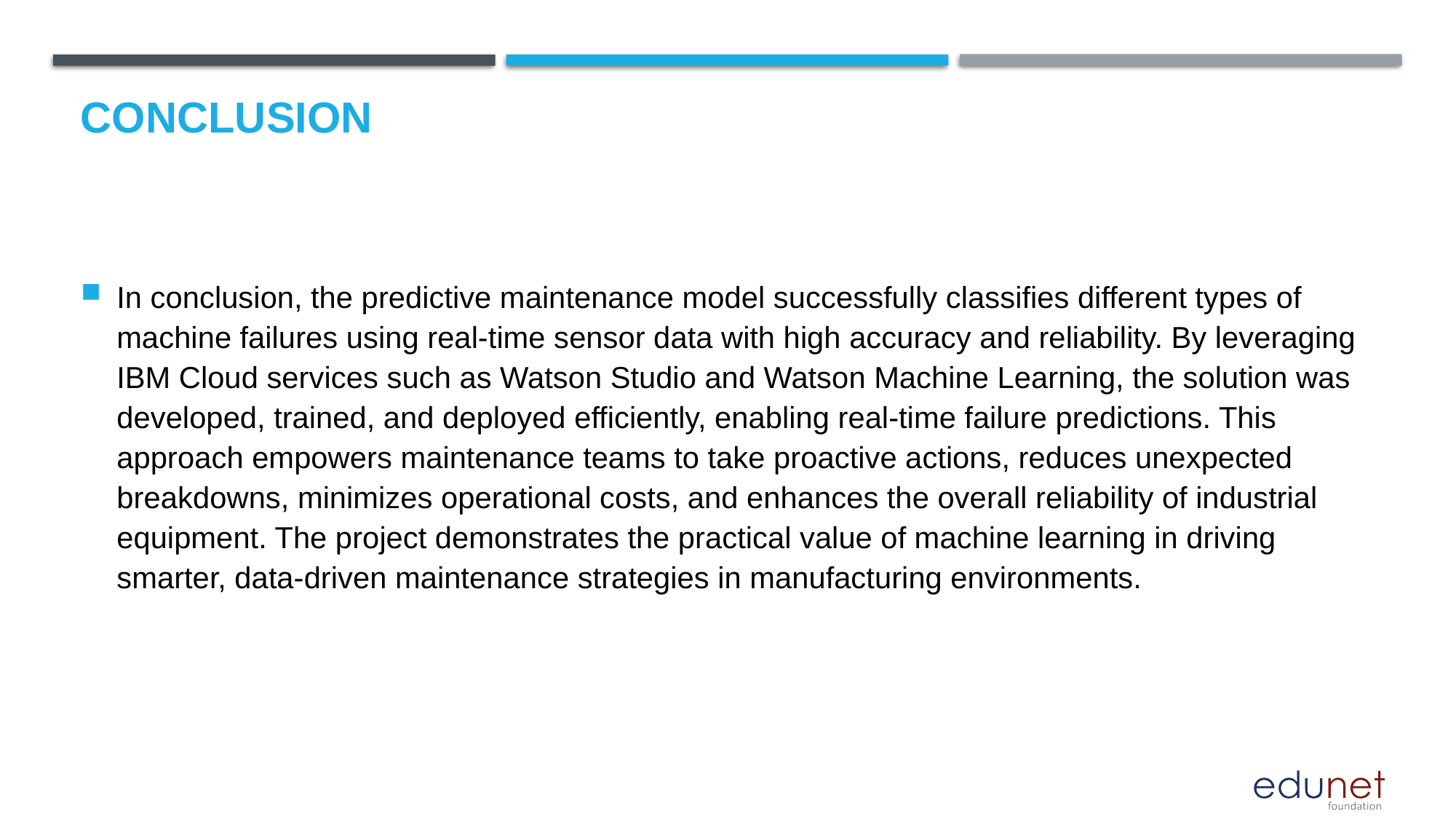

# Conclusion
In conclusion, the predictive maintenance model successfully classifies different types of machine failures using real-time sensor data with high accuracy and reliability. By leveraging IBM Cloud services such as Watson Studio and Watson Machine Learning, the solution was developed, trained, and deployed efficiently, enabling real-time failure predictions. This approach empowers maintenance teams to take proactive actions, reduces unexpected breakdowns, minimizes operational costs, and enhances the overall reliability of industrial equipment. The project demonstrates the practical value of machine learning in driving smarter, data-driven maintenance strategies in manufacturing environments.